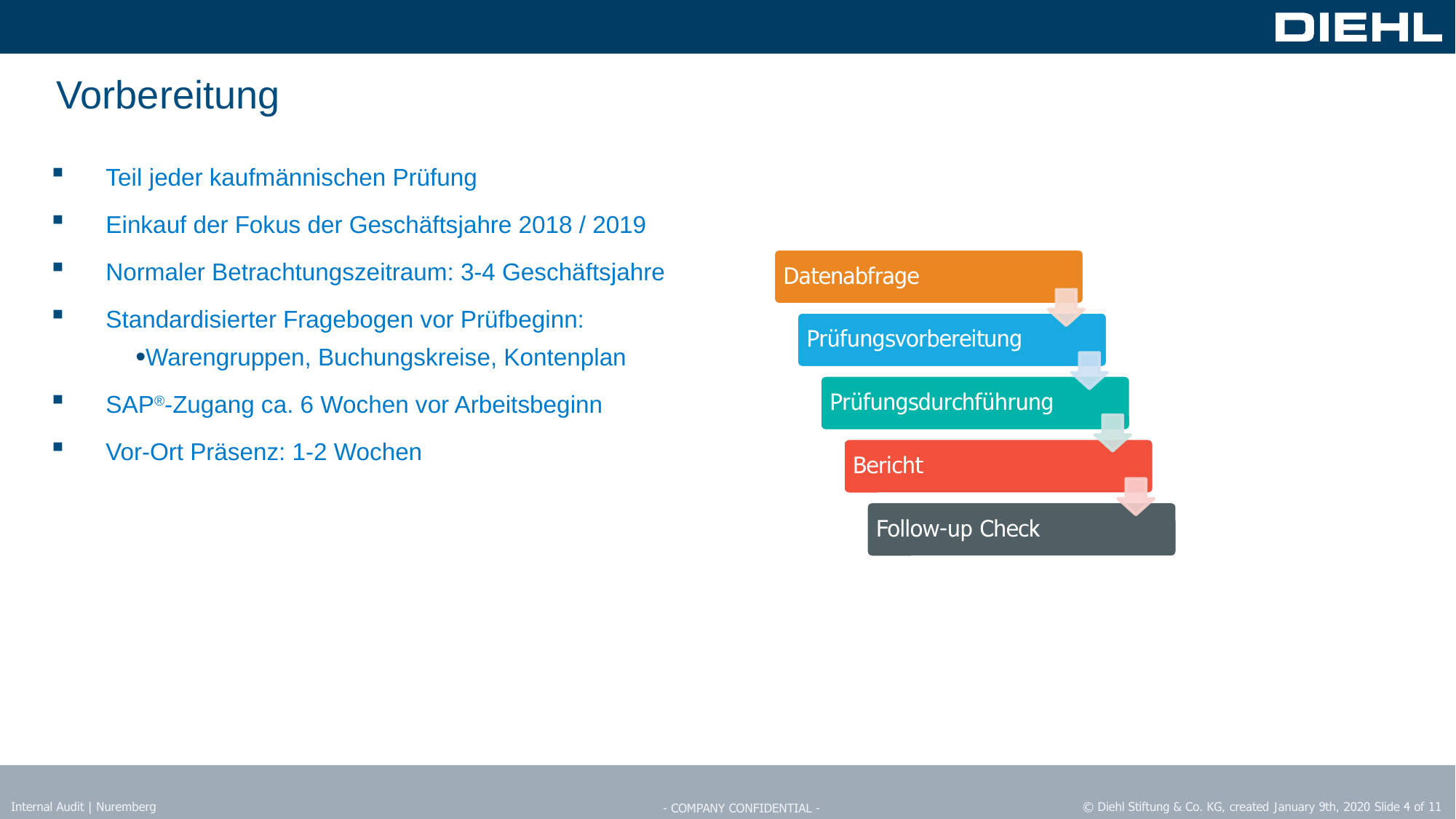

Webinar: IDEA Datenanalyse im Prüffeld Einkauf / Beschaffung
# Vorbereitung
Teil jeder kaufmännischen Prüfung
Einkauf der Fokus der Geschäftsjahre 2018 / 2019
Normaler Betrachtungszeitraum: 3-4 Geschäftsjahre
Standardisierter Fragebogen vor Prüfbeginn:
Warengruppen, Buchungskreise, Kontenplan
SAP®-Zugang ca. 6 Wochen vor Arbeitsbeginn
Vor-Ort Präsenz: 1-2 Wochen

Datenabfrage
Prüfungsvorbereitung
Prüfungsdurchführung
Bericht
Follow-up Check